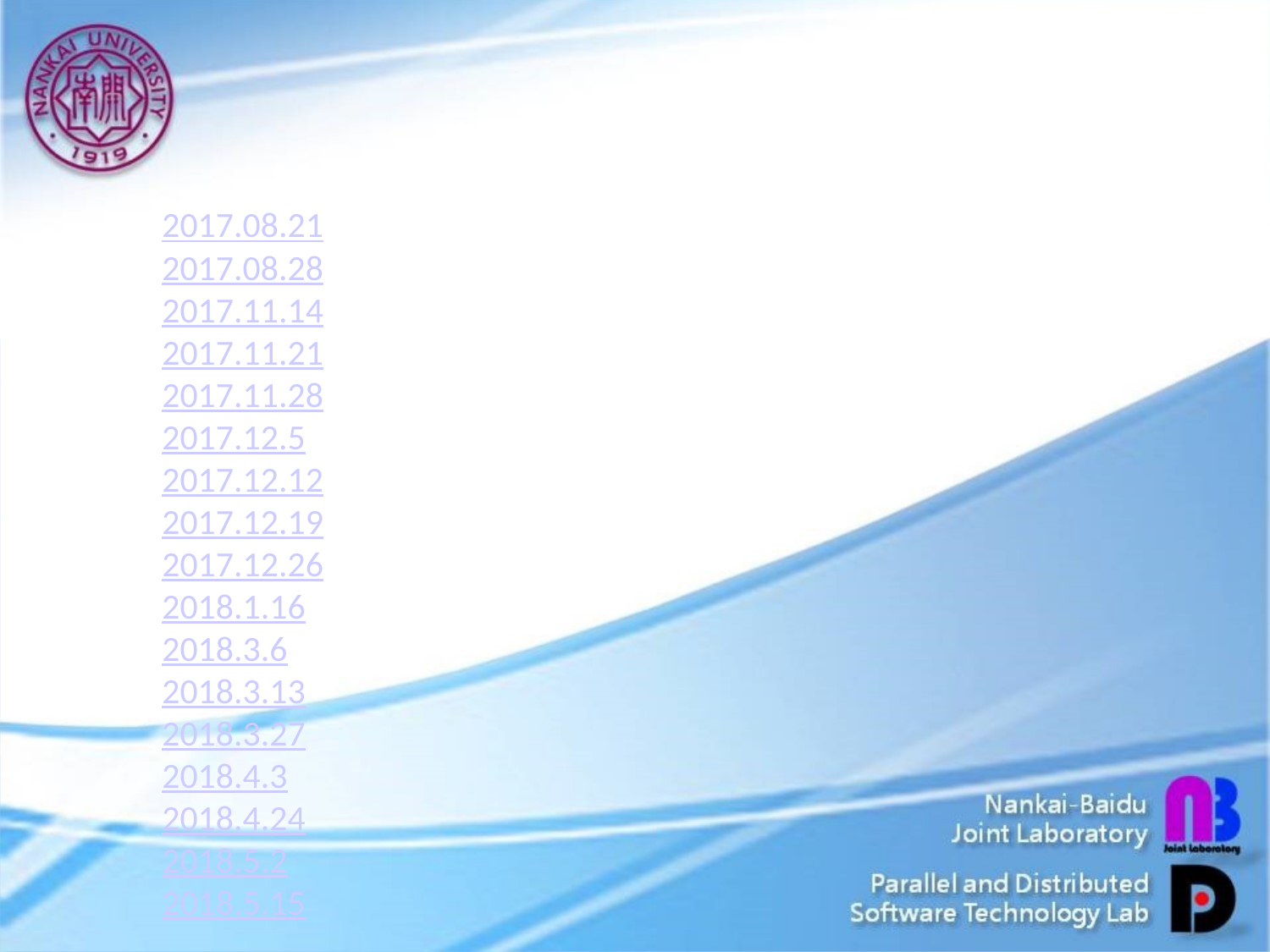

2017.08.21
2017.08.28
2017.11.14
2017.11.21
2017.11.28
2017.12.5
2017.12.12
2017.12.19
2017.12.26
2018.1.16
2018.3.6
2018.3.13
2018.3.27
2018.4.3
2018.4.24
2018.5.2
2018.5.15